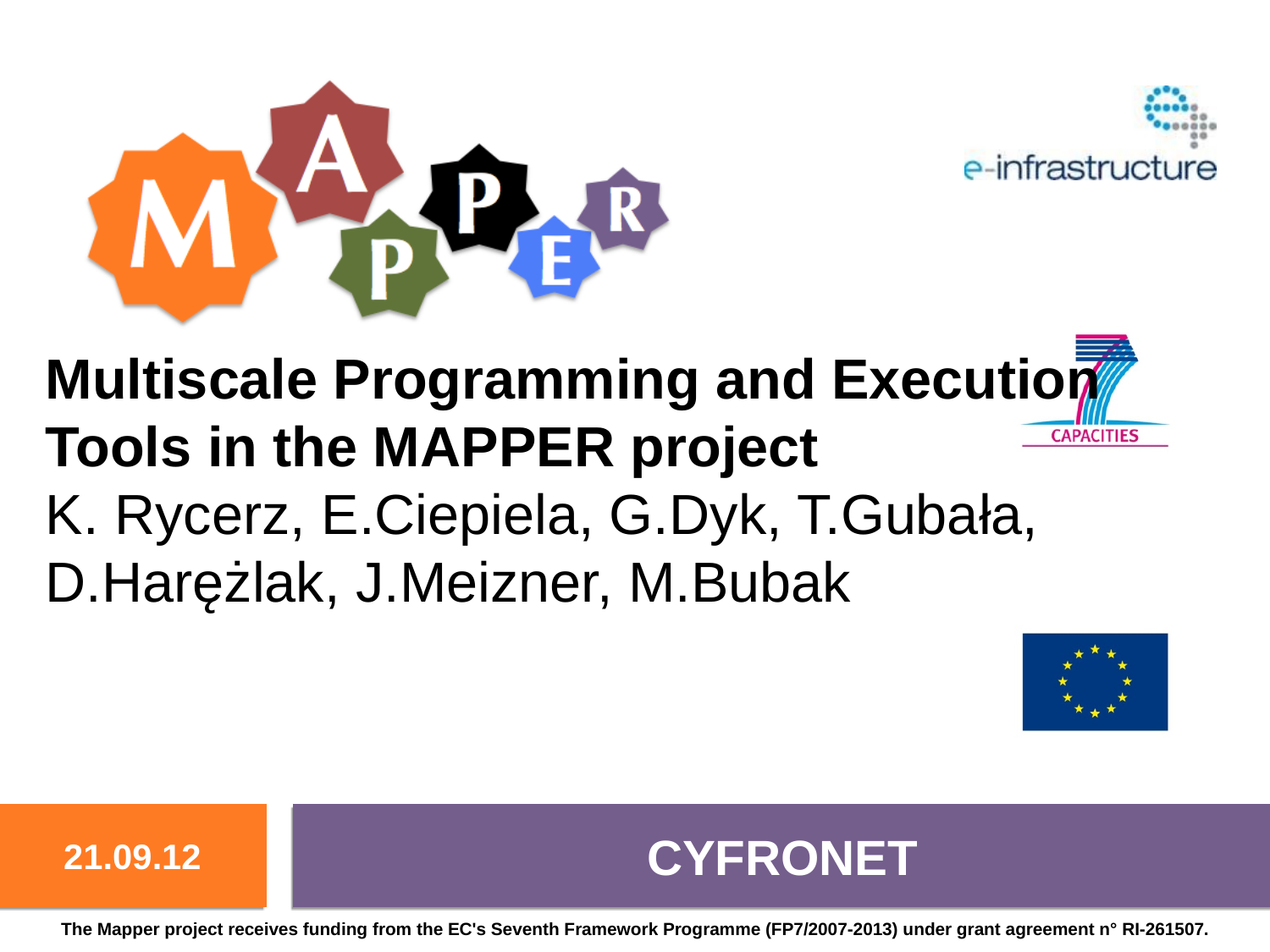

Multiscale Programming and Execution Tools in the MAPPER project
K. Rycerz, E.Ciepiela, G.Dyk, T.Gubała, D.Harężlak, J.Meizner, M.Bubak

21.09.12
CYFRONET